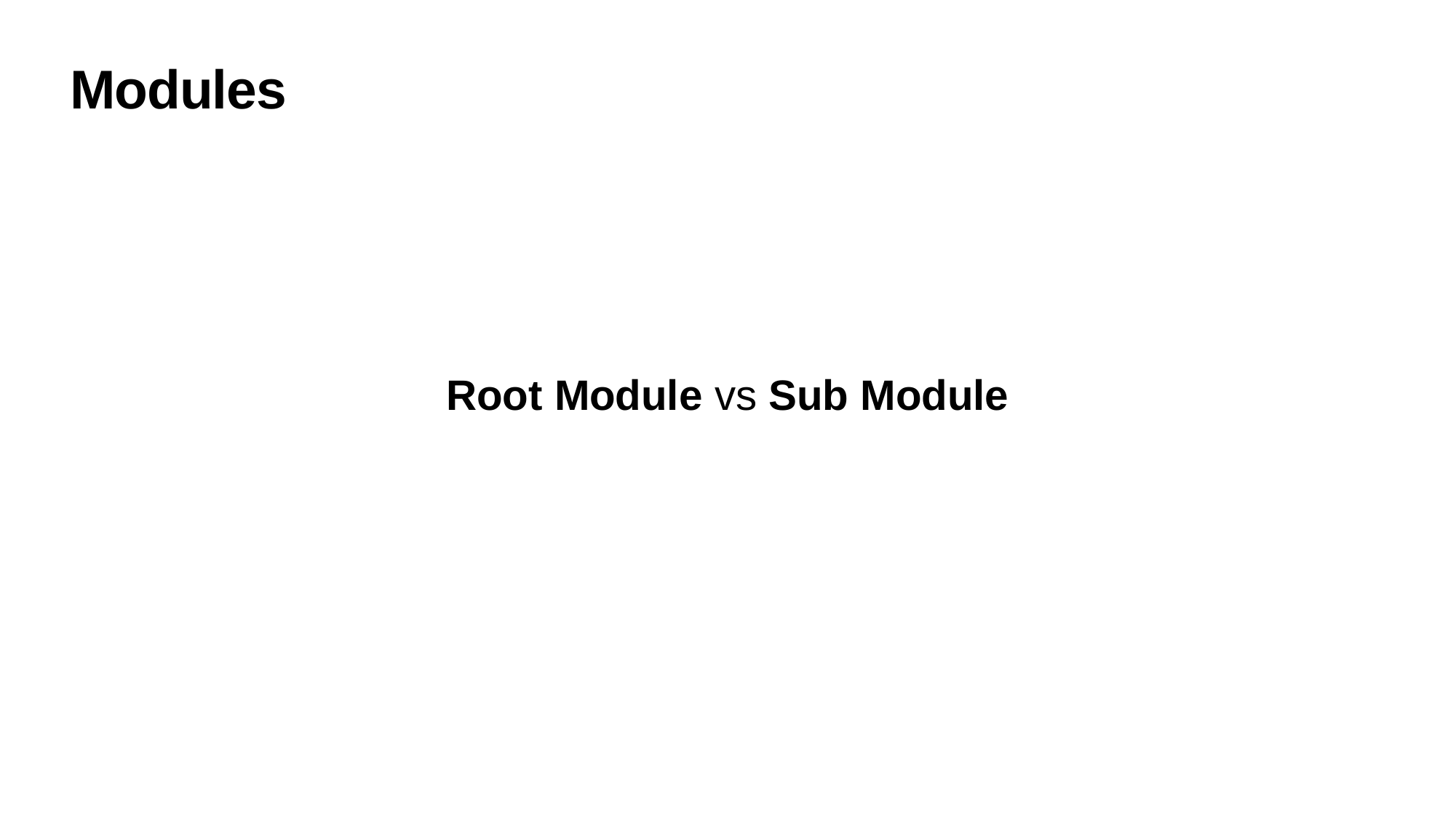

# Modules
Root Module vs Sub Module